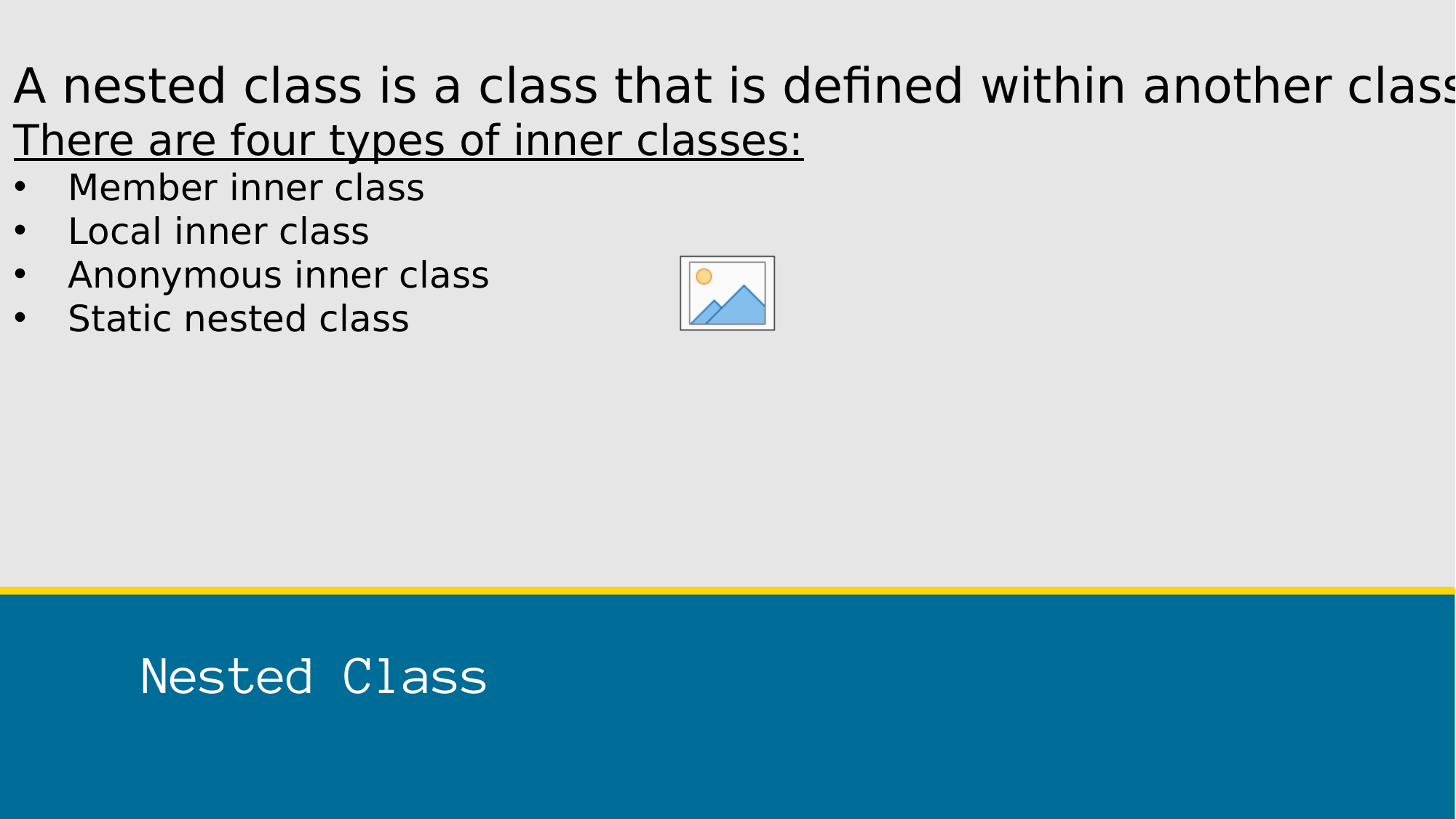

A nested class is a class that is defined within another class.
There are four types of inner classes:
Member inner class
Local inner class
Anonymous inner class
Static nested class
# Nested Class